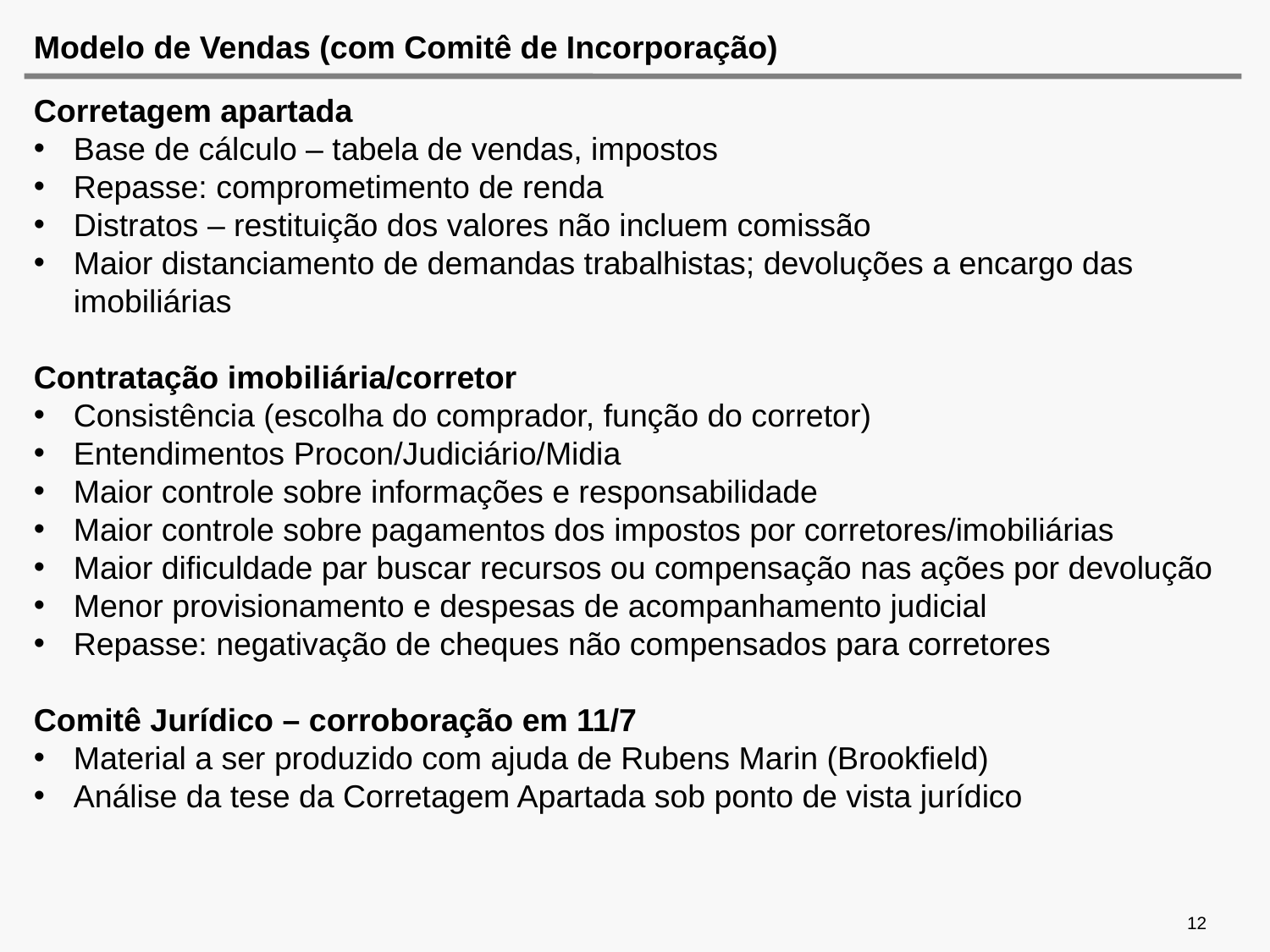

# Modelo de Vendas (com Comitê de Incorporação)

Corretagem apartada
Base de cálculo – tabela de vendas, impostos
Repasse: comprometimento de renda
Distratos – restituição dos valores não incluem comissão
Maior distanciamento de demandas trabalhistas; devoluções a encargo das imobiliárias

Contratação imobiliária/corretor
Consistência (escolha do comprador, função do corretor)
Entendimentos Procon/Judiciário/Midia
Maior controle sobre informações e responsabilidade
Maior controle sobre pagamentos dos impostos por corretores/imobiliárias
Maior dificuldade par buscar recursos ou compensação nas ações por devolução
Menor provisionamento e despesas de acompanhamento judicial
Repasse: negativação de cheques não compensados para corretores

Comitê Jurídico – corroboração em 11/7
Material a ser produzido com ajuda de Rubens Marin (Brookfield)
Análise da tese da Corretagem Apartada sob ponto de vista jurídico

12